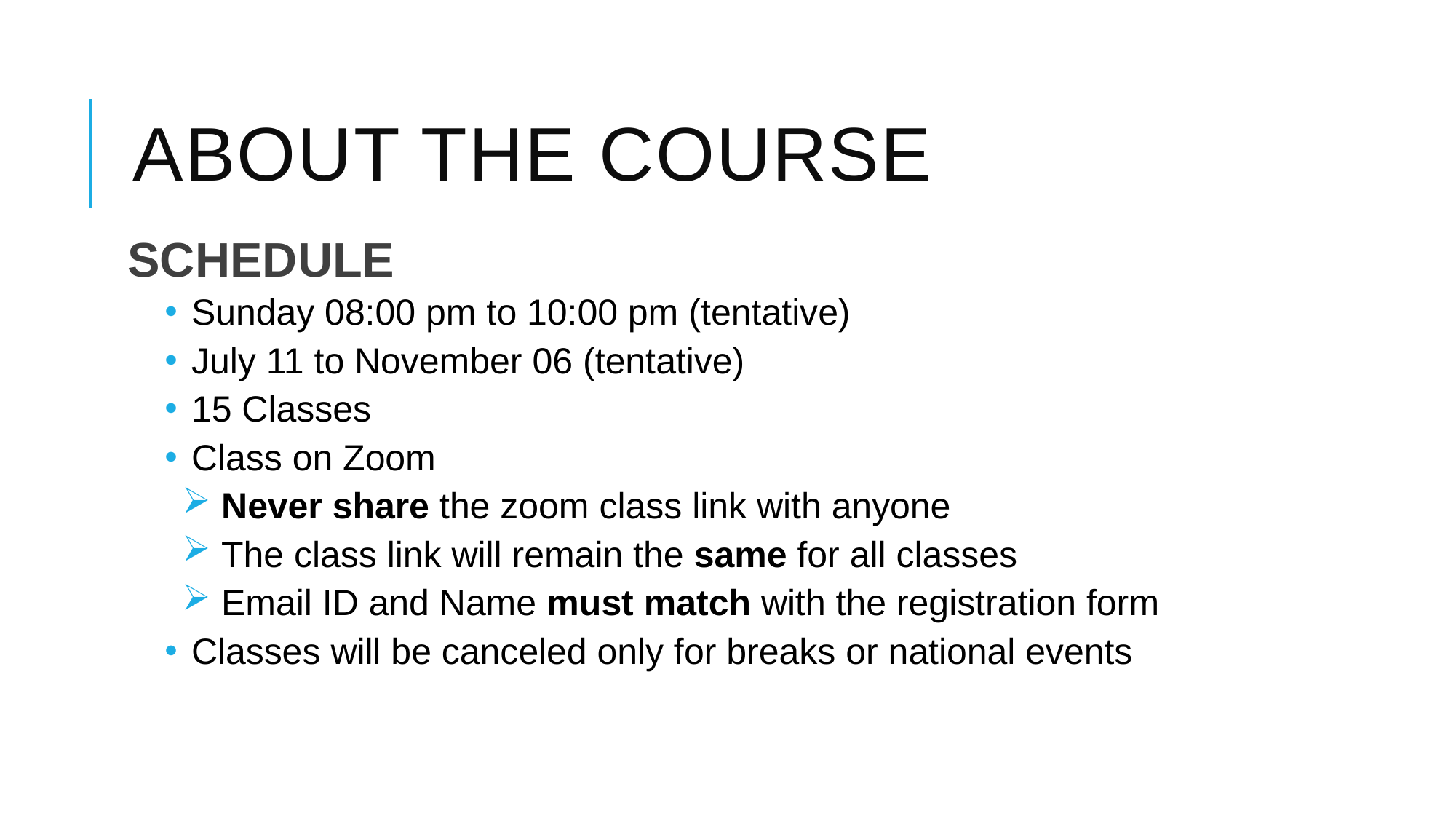

# About the Course
SCHEDULE
 Sunday 08:00 pm to 10:00 pm (tentative)
 July 11 to November 06 (tentative)
 15 Classes
 Class on Zoom
 Never share the zoom class link with anyone
 The class link will remain the same for all classes
 Email ID and Name must match with the registration form
 Classes will be canceled only for breaks or national events